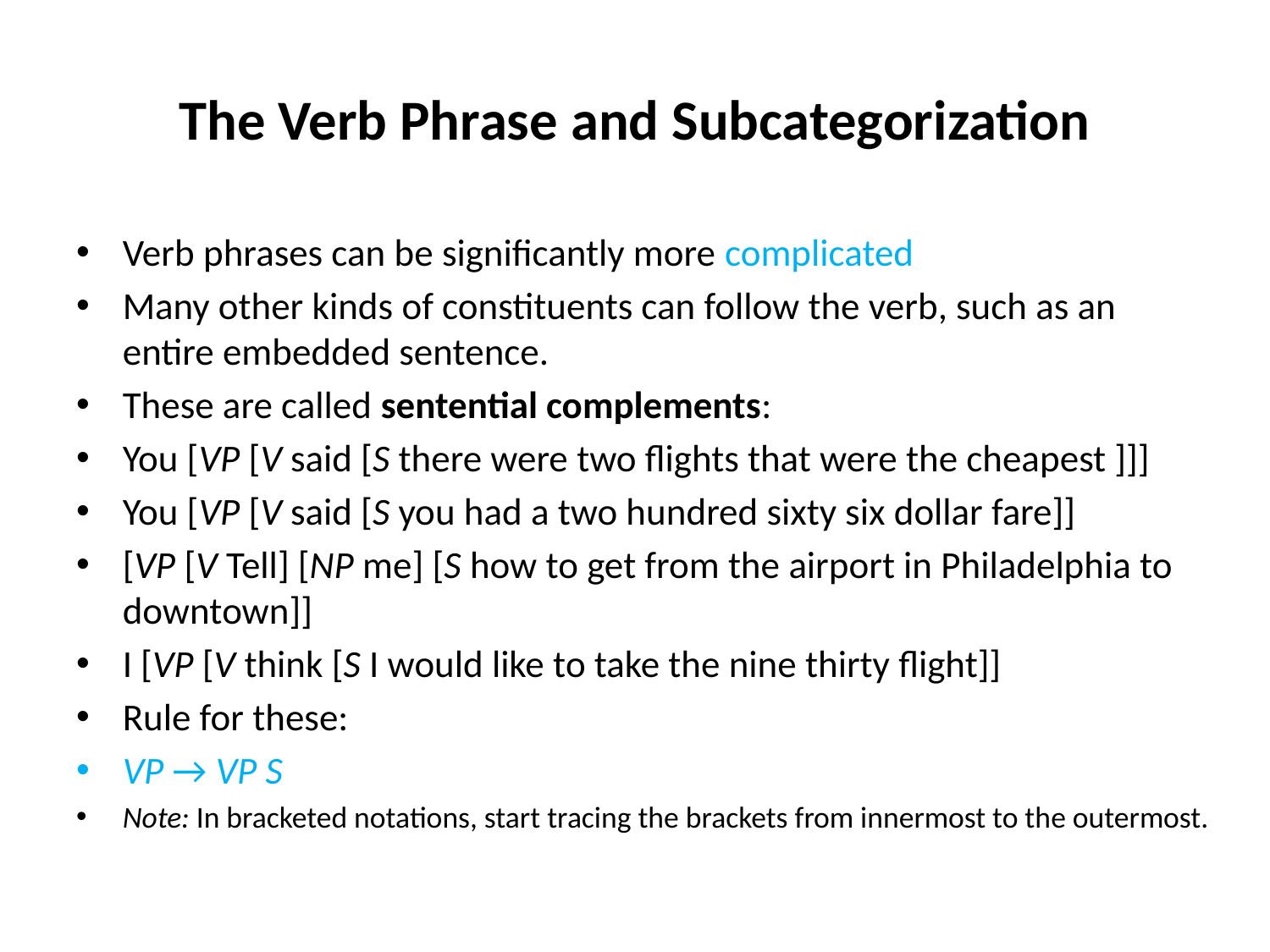

# The Verb Phrase and Subcategorization
Verb phrases can be significantly more complicated
Many other kinds of constituents can follow the verb, such as an entire embedded sentence.
These are called sentential complements:
You [VP [V said [S there were two flights that were the cheapest ]]]
You [VP [V said [S you had a two hundred sixty six dollar fare]]
[VP [V Tell] [NP me] [S how to get from the airport in Philadelphia to downtown]]
I [VP [V think [S I would like to take the nine thirty flight]]
Rule for these:
VP → VP S
Note: In bracketed notations, start tracing the brackets from innermost to the outermost.